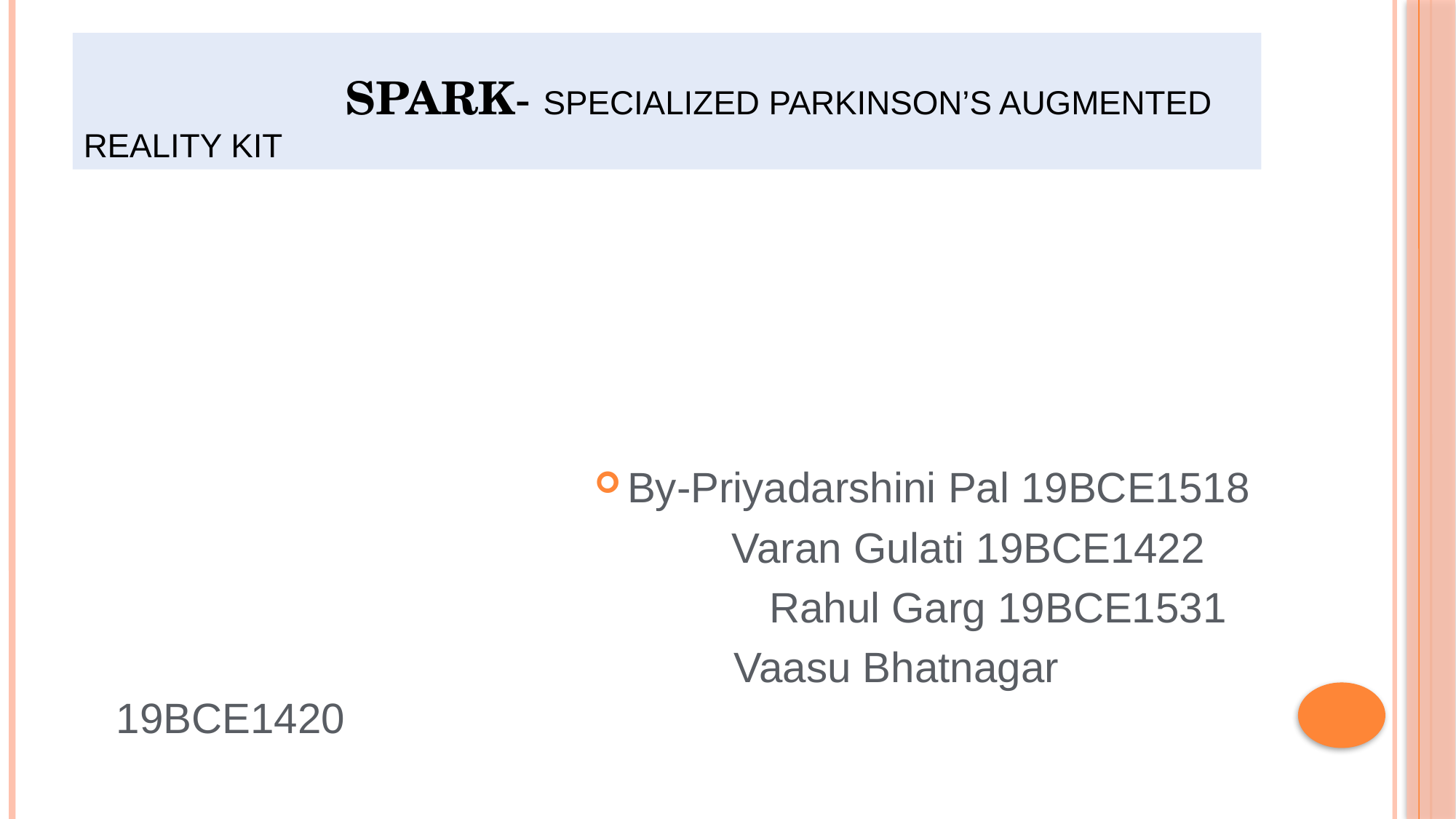

# SPARK- Specialized Parkinson’s Augmented Reality Kit

By-Priyadarshini Pal 19BCE1518
                                                   Varan Gulati 19BCE1422
                                                          Rahul Garg 19BCE1531
                                                       Vaasu Bhatnagar 19BCE1420